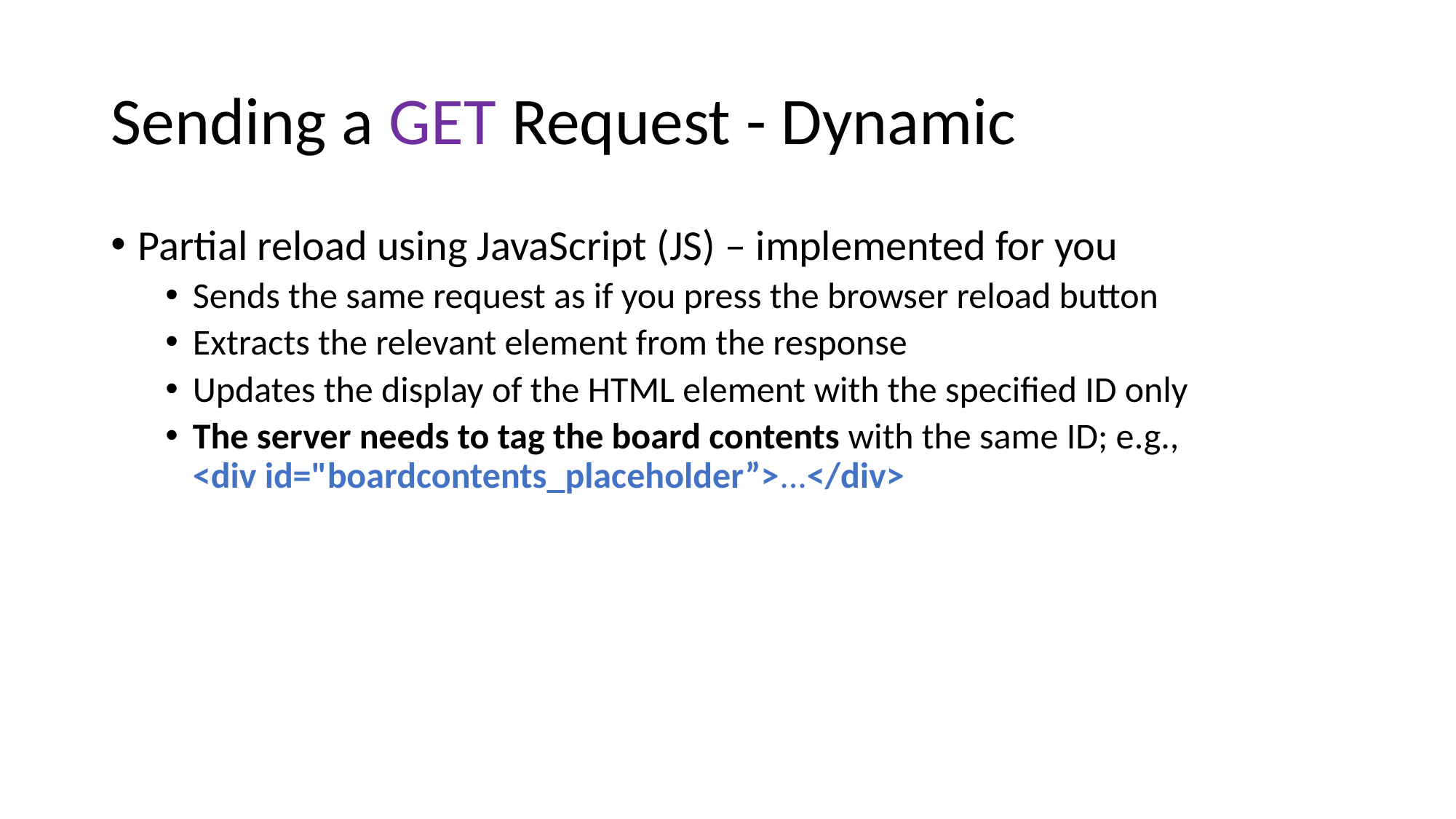

# Sending a GET Request - Dynamic
Partial reload using JavaScript (JS) – implemented for you
Sends the same request as if you press the browser reload button
Extracts the relevant element from the response
Updates the display of the HTML element with the specified ID only
The server needs to tag the board contents with the same ID; e.g.,
<div id="boardcontents_placeholder”>...</div>